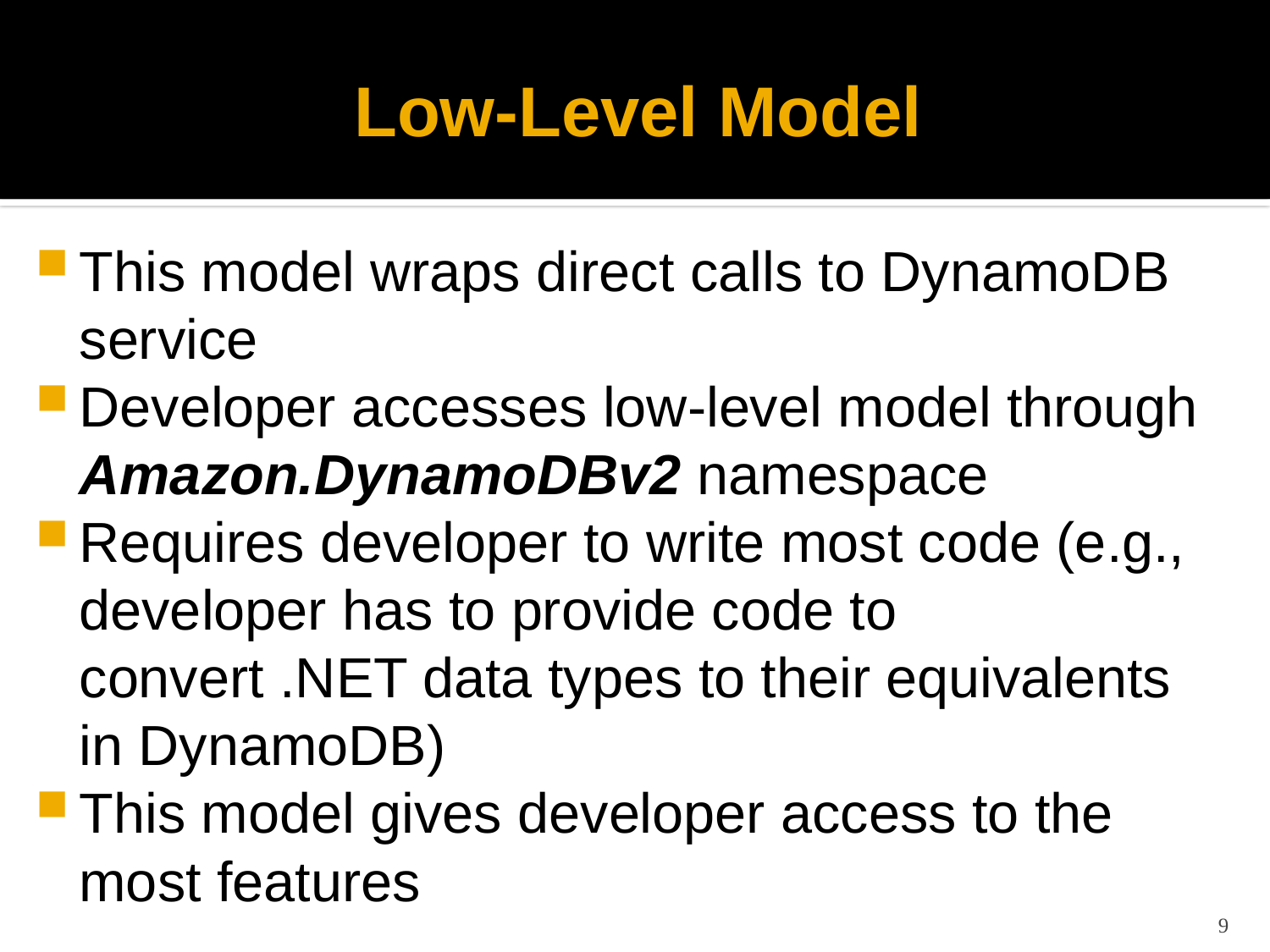

# Low-Level Model
This model wraps direct calls to DynamoDB service
Developer accesses low-level model through Amazon.DynamoDBv2 namespace
Requires developer to write most code (e.g., developer has to provide code to convert .NET data types to their equivalents in DynamoDB)
This model gives developer access to the most features
9